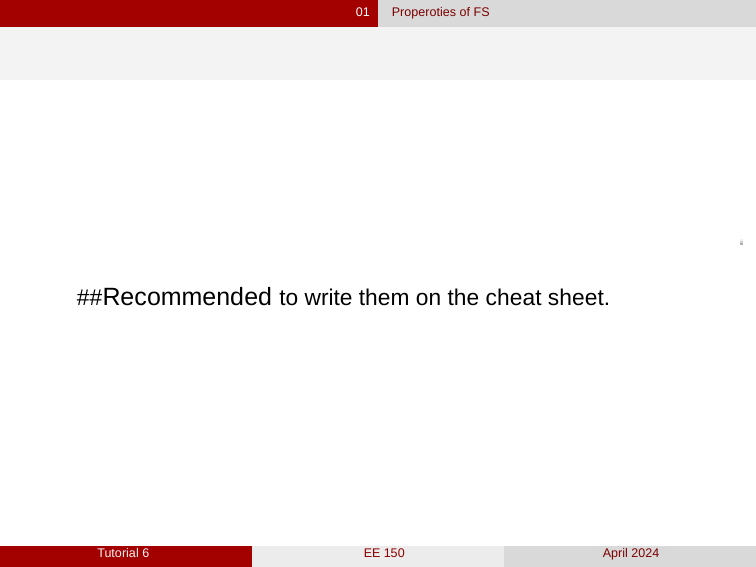

01
Properoties of FS

##Recommended to write them on the cheat sheet.

Tutorial 6
EE 150
April 2024